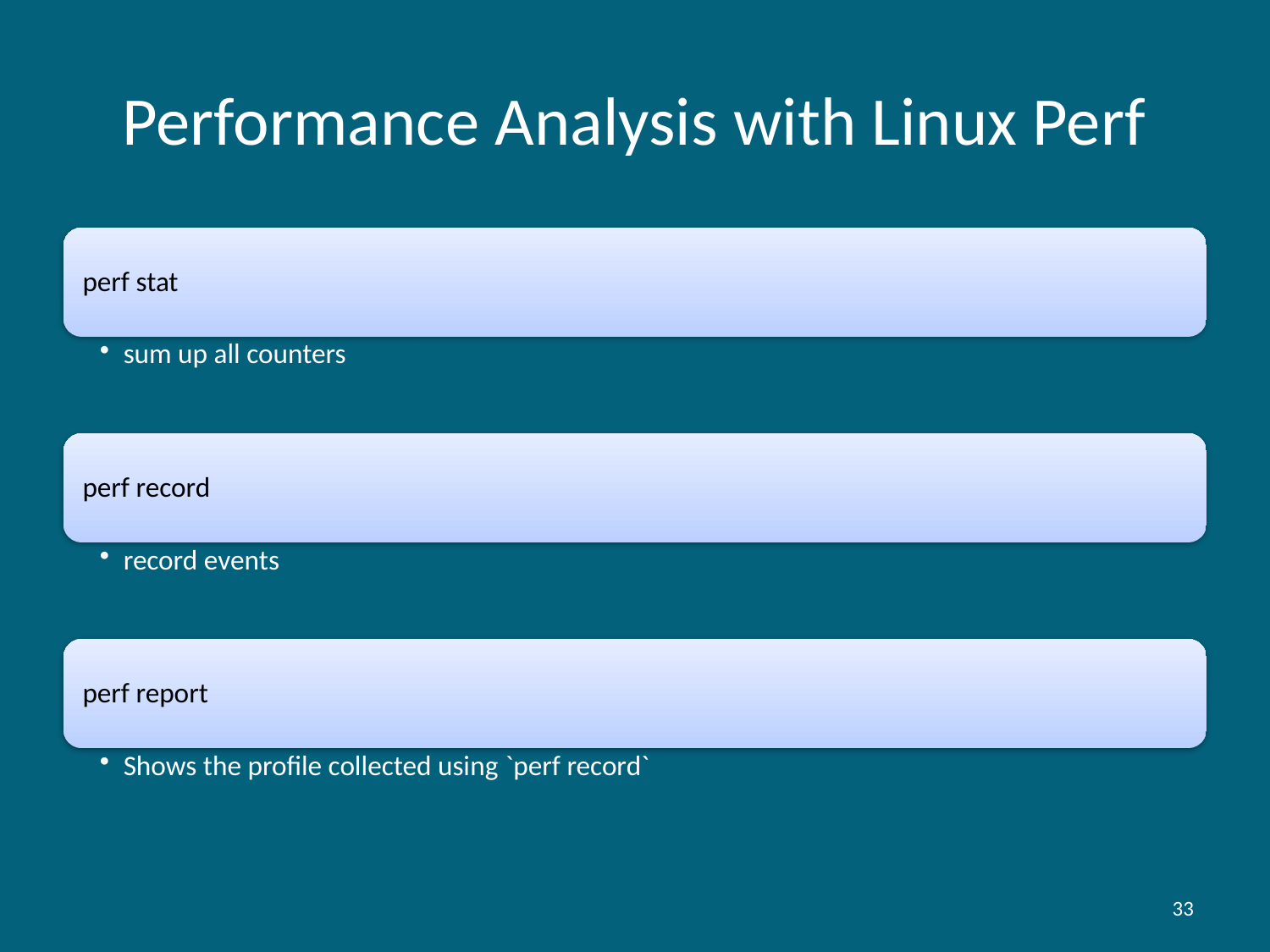

# Performance Analysis with Linux Perf
perf stat
sum up all counters
perf record
record events
perf report
Shows the profile collected using `perf record`
33